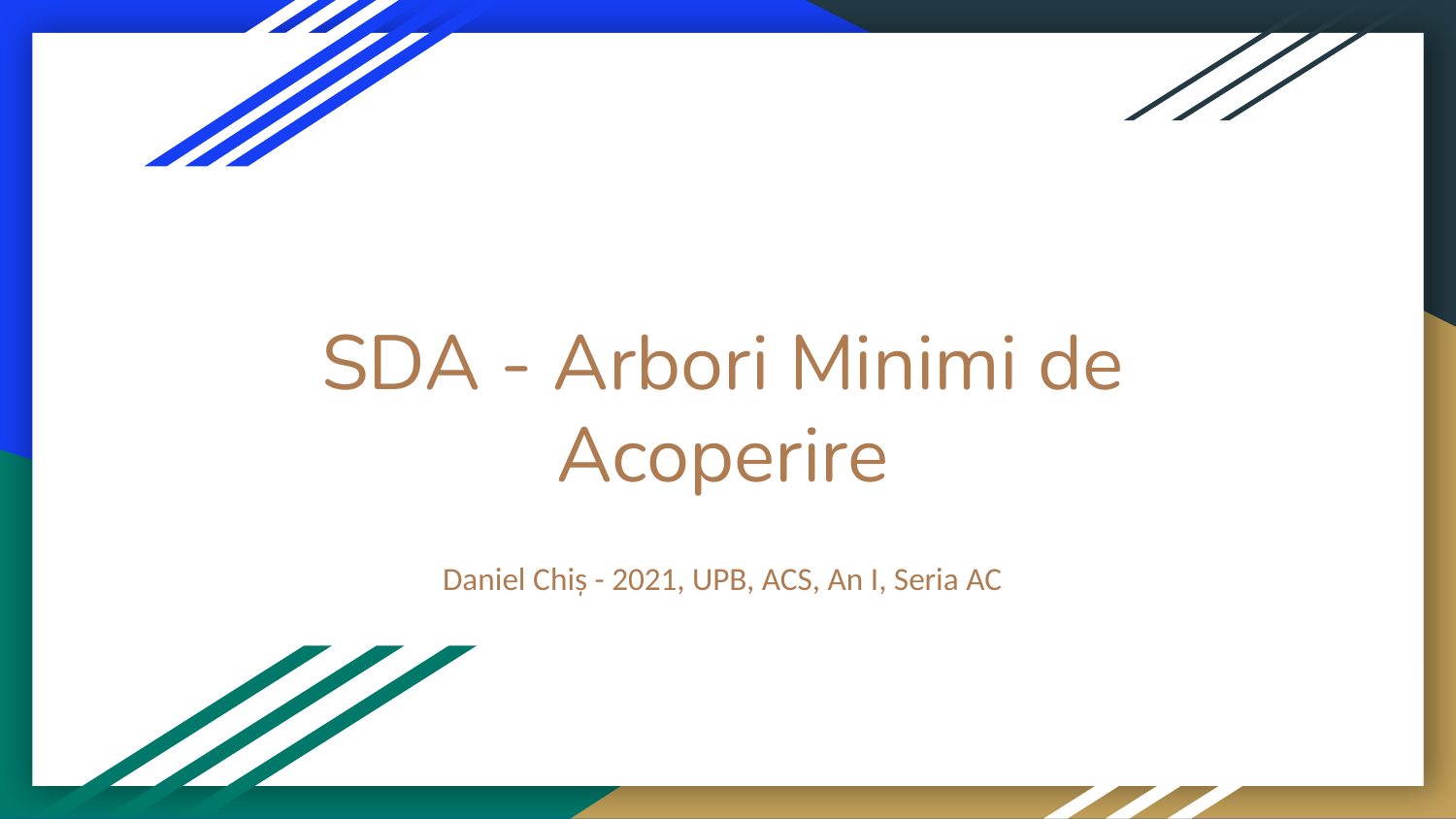

# SDA - Arbori Minimi de Acoperire
Daniel Chiș - 2021, UPB, ACS, An I, Seria AC